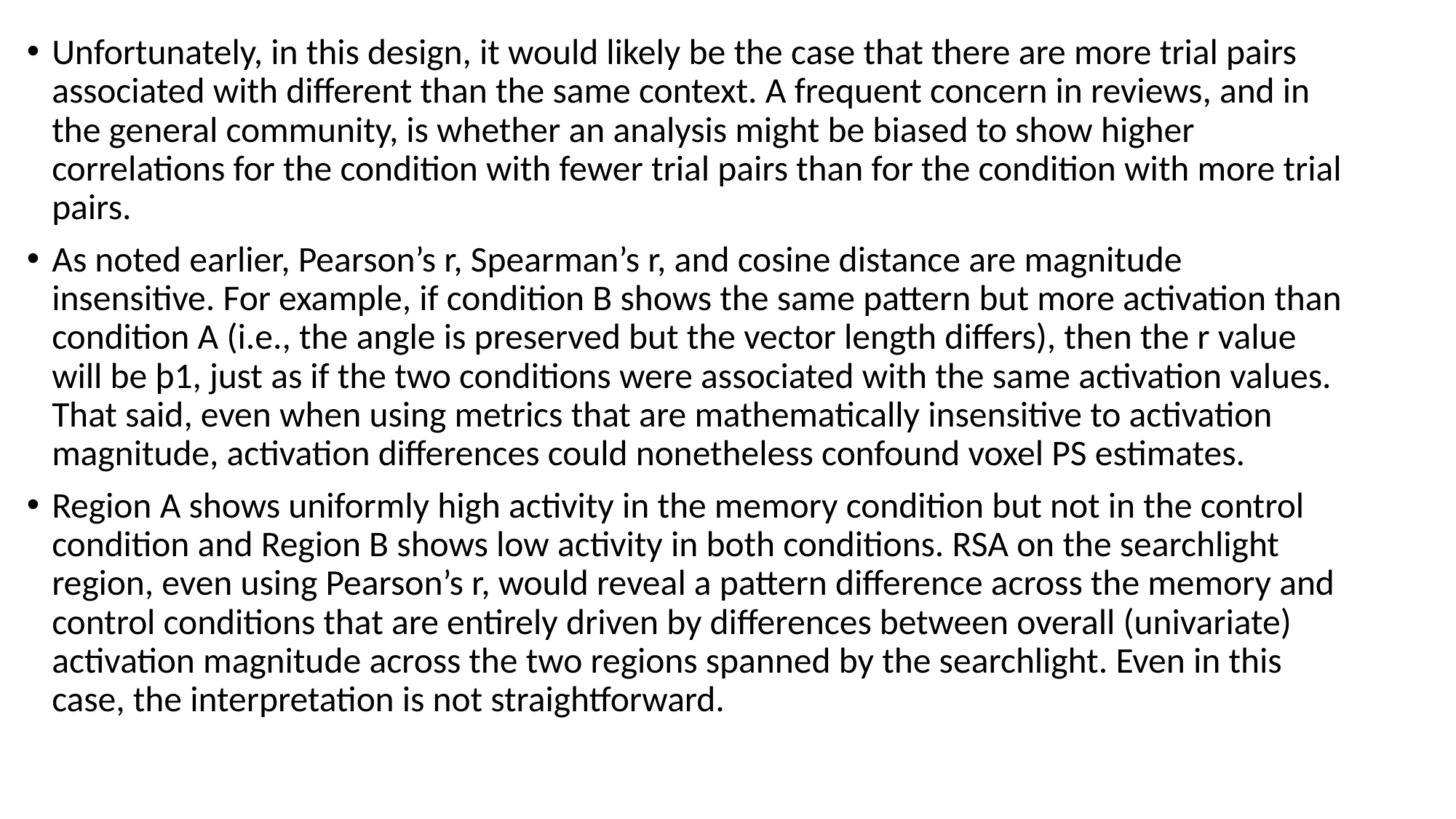

Unfortunately, in this design, it would likely be the case that there are more trial pairs associated with different than the same context. A frequent concern in reviews, and in the general community, is whether an analysis might be biased to show higher correlations for the condition with fewer trial pairs than for the condition with more trial pairs.
As noted earlier, Pearson’s r, Spearman’s r, and cosine distance are magnitude insensitive. For example, if condition B shows the same pattern but more activation than condition A (i.e., the angle is preserved but the vector length differs), then the r value will be þ1, just as if the two conditions were associated with the same activation values. That said, even when using metrics that are mathematically insensitive to activation magnitude, activation differences could nonetheless confound voxel PS estimates.
Region A shows uniformly high activity in the memory condition but not in the control condition and Region B shows low activity in both conditions. RSA on the searchlight region, even using Pearson’s r, would reveal a pattern difference across the memory and control conditions that are entirely driven by differences between overall (univariate) activation magnitude across the two regions spanned by the searchlight. Even in this case, the interpretation is not straightforward.